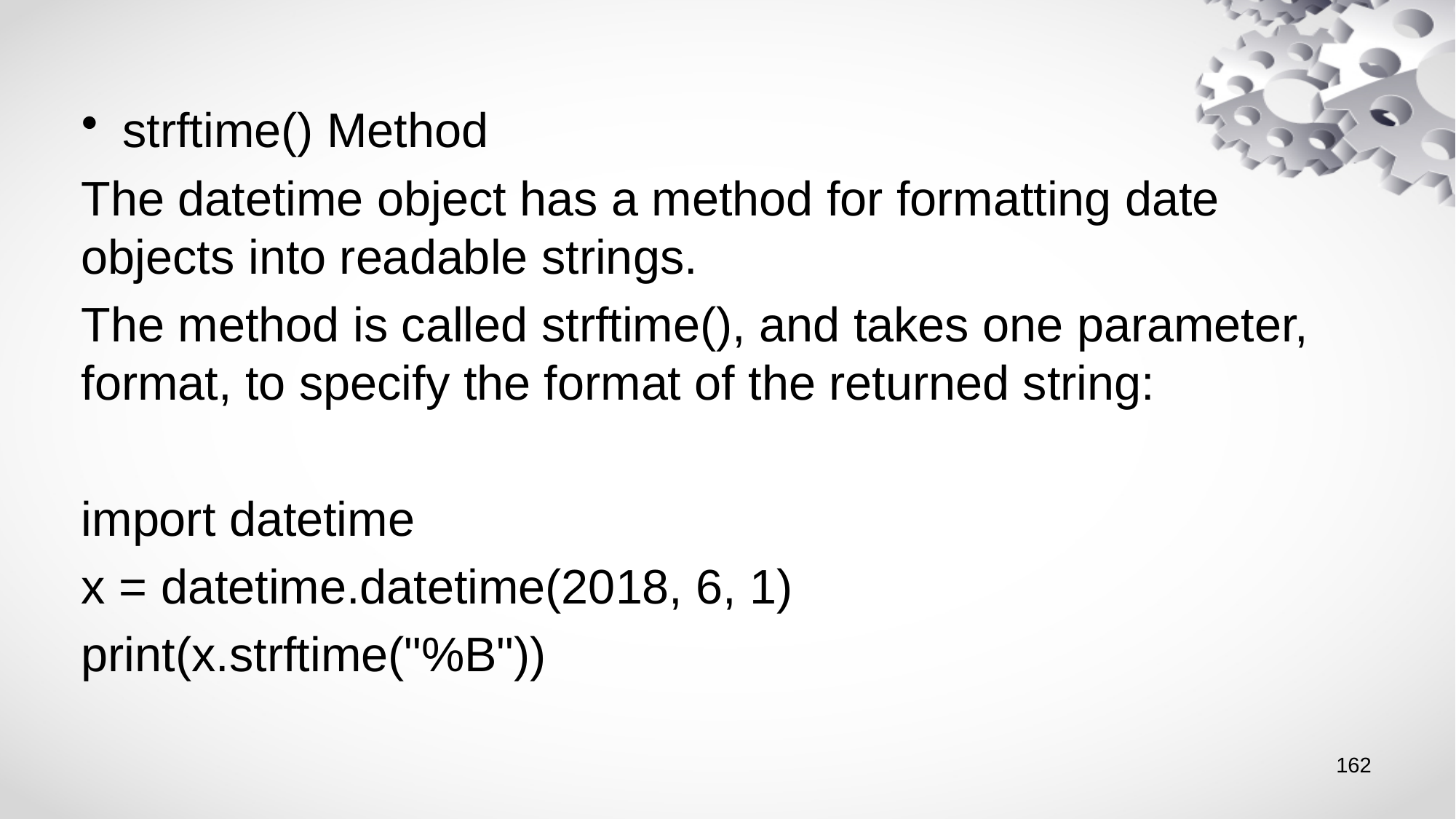

strftime() Method
The datetime object has a method for formatting date objects into readable strings.
The method is called strftime(), and takes one parameter, format, to specify the format of the returned string:

import datetime
x = datetime.datetime(2018, 6, 1)
print(x.strftime("%B"))

162